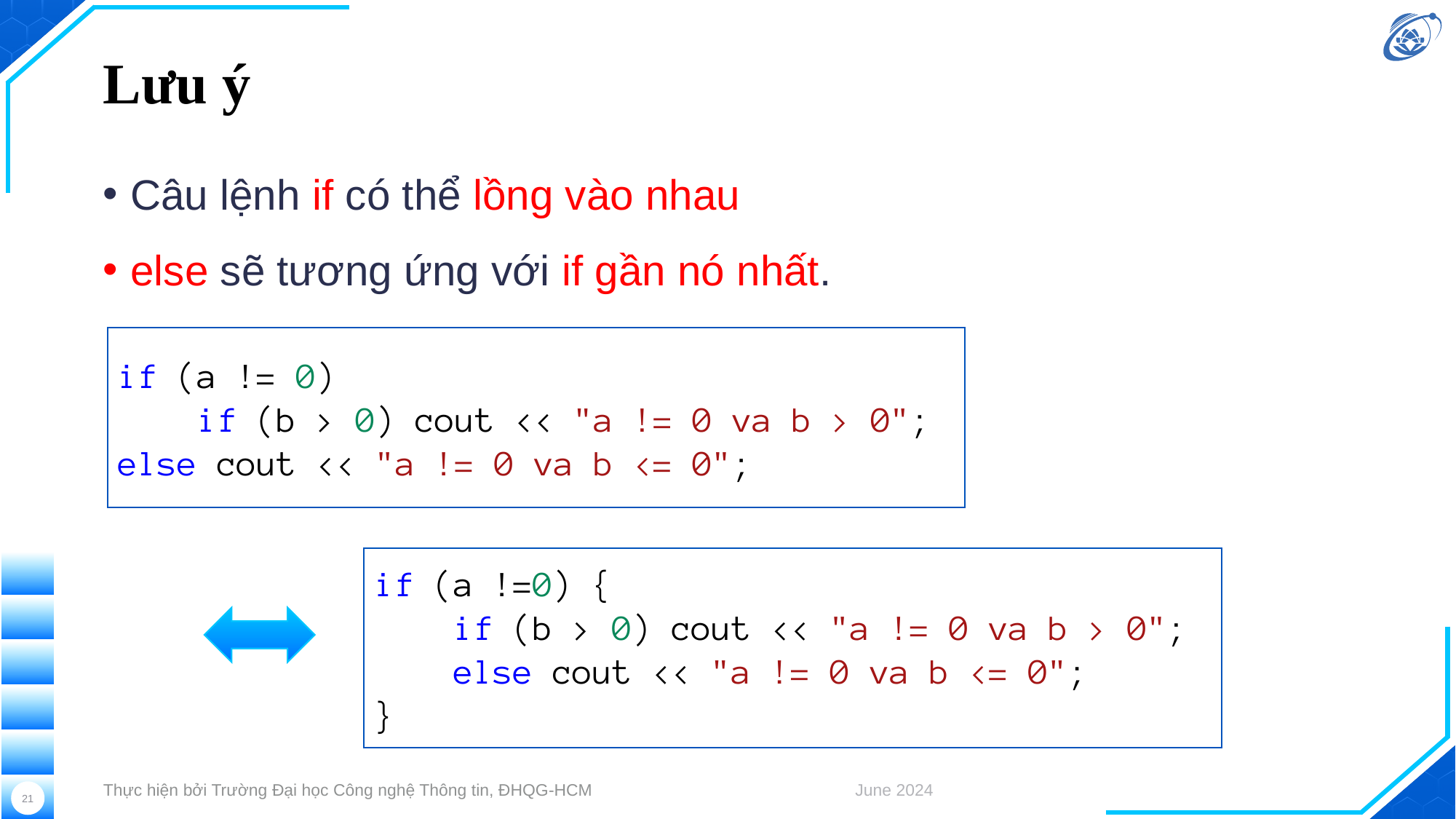

# Lưu ý
Câu lệnh if có thể lồng vào nhau
else sẽ tương ứng với if gần nó nhất.
if (a != 0)
    if (b > 0) cout << "a != 0 va b > 0";
else cout << "a != 0 va b <= 0";
if (a !=0) {
    if (b > 0) cout << "a != 0 va b > 0";
    else cout << "a != 0 va b <= 0";
}

Thực hiện bởi Trường Đại học Công nghệ Thông tin, ĐHQG-HCM
June 2024
21